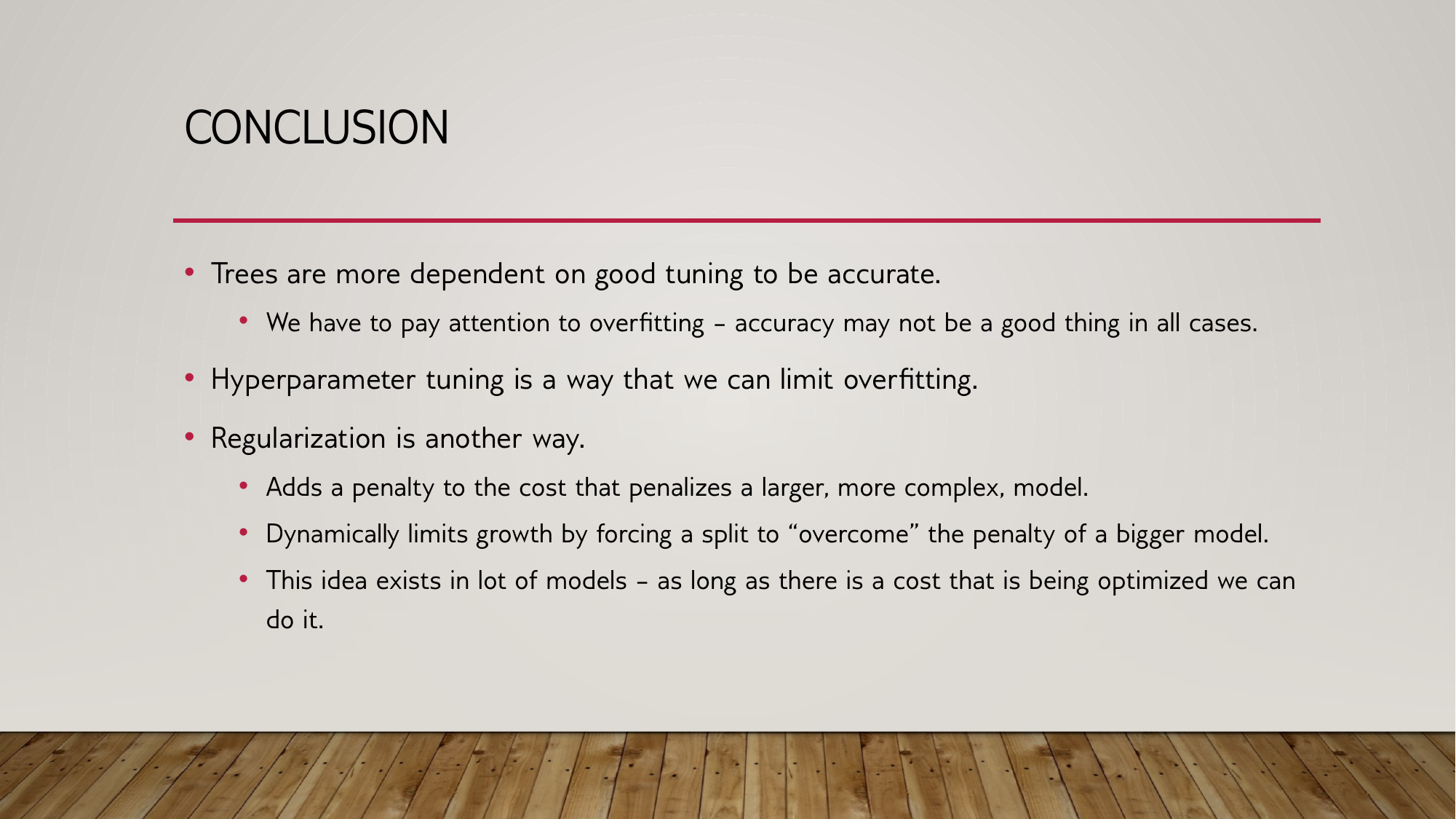

# Conclusion
Trees are more dependent on good tuning to be accurate.
We have to pay attention to overfitting – accuracy may not be a good thing in all cases.
Hyperparameter tuning is a way that we can limit overfitting.
Regularization is another way.
Adds a penalty to the cost that penalizes a larger, more complex, model.
Dynamically limits growth by forcing a split to “overcome” the penalty of a bigger model.
This idea exists in lot of models – as long as there is a cost that is being optimized we can do it.